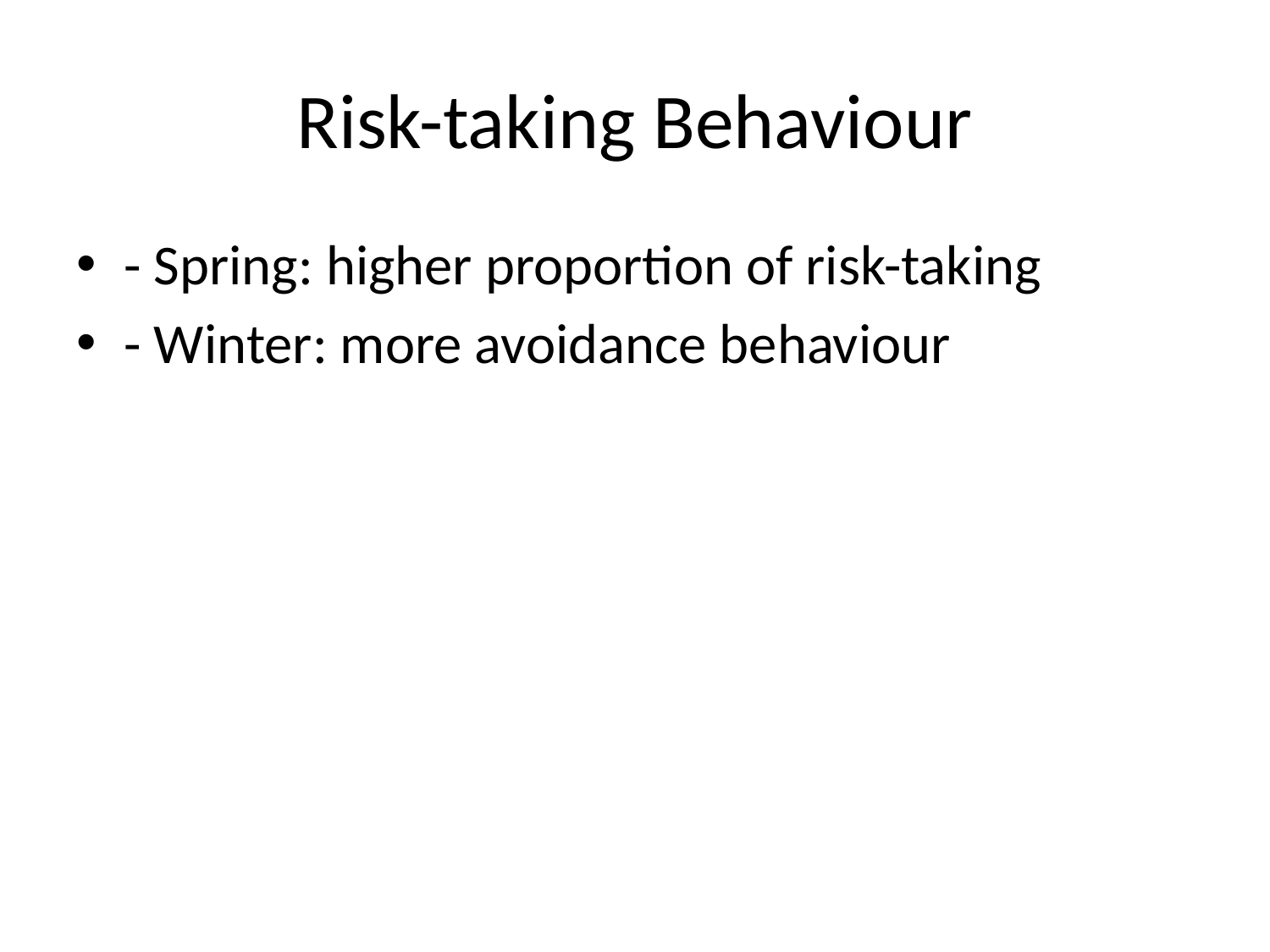

# Risk-taking Behaviour
- Spring: higher proportion of risk-taking
- Winter: more avoidance behaviour